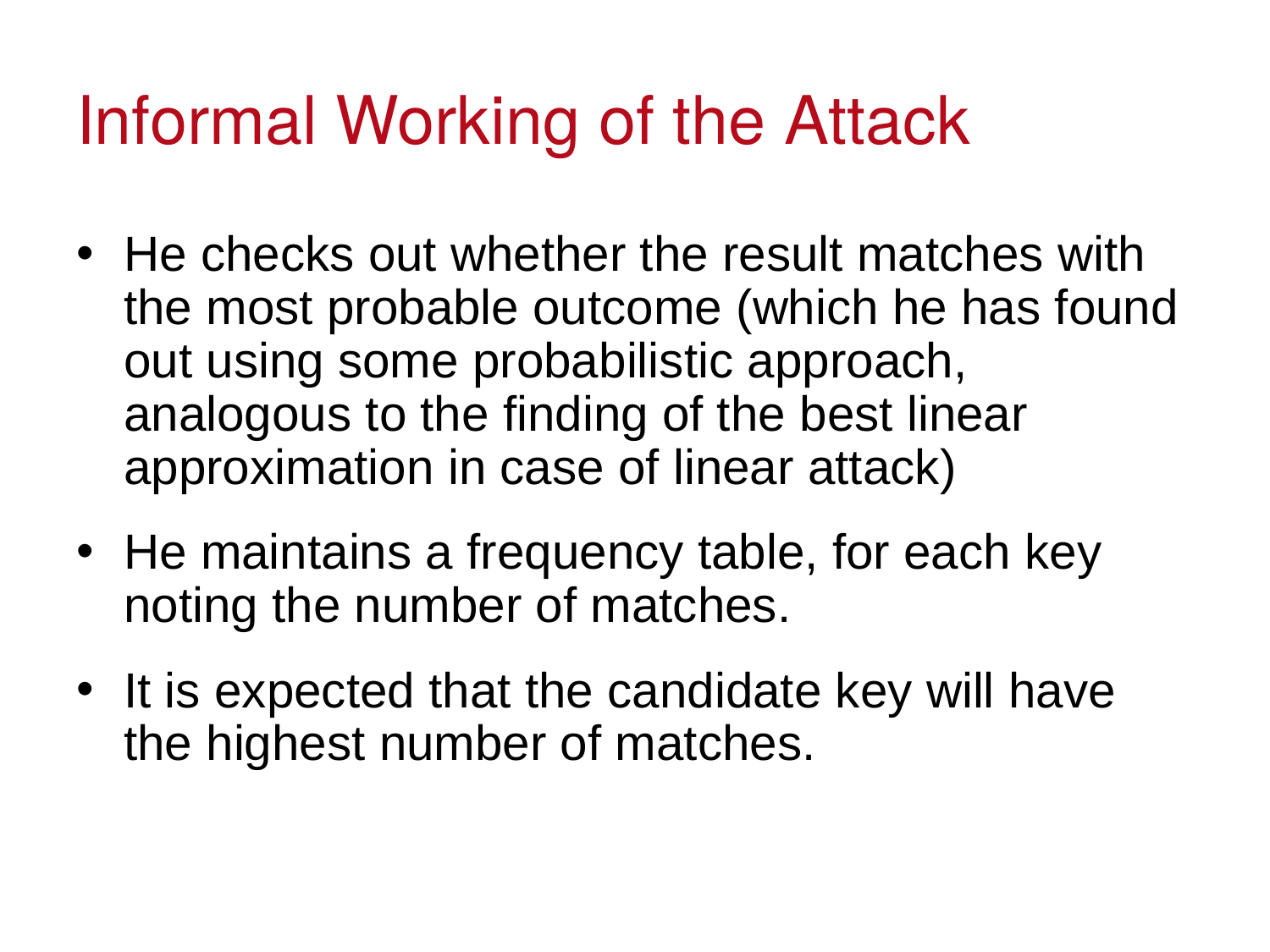

# Informal Working of the Attack
He checks out whether the result matches with the most probable outcome (which he has found out using some probabilistic approach, analogous to the finding of the best linear approximation in case of linear attack)
He maintains a frequency table, for each key noting the number of matches.
It is expected that the candidate key will have the highest number of matches.